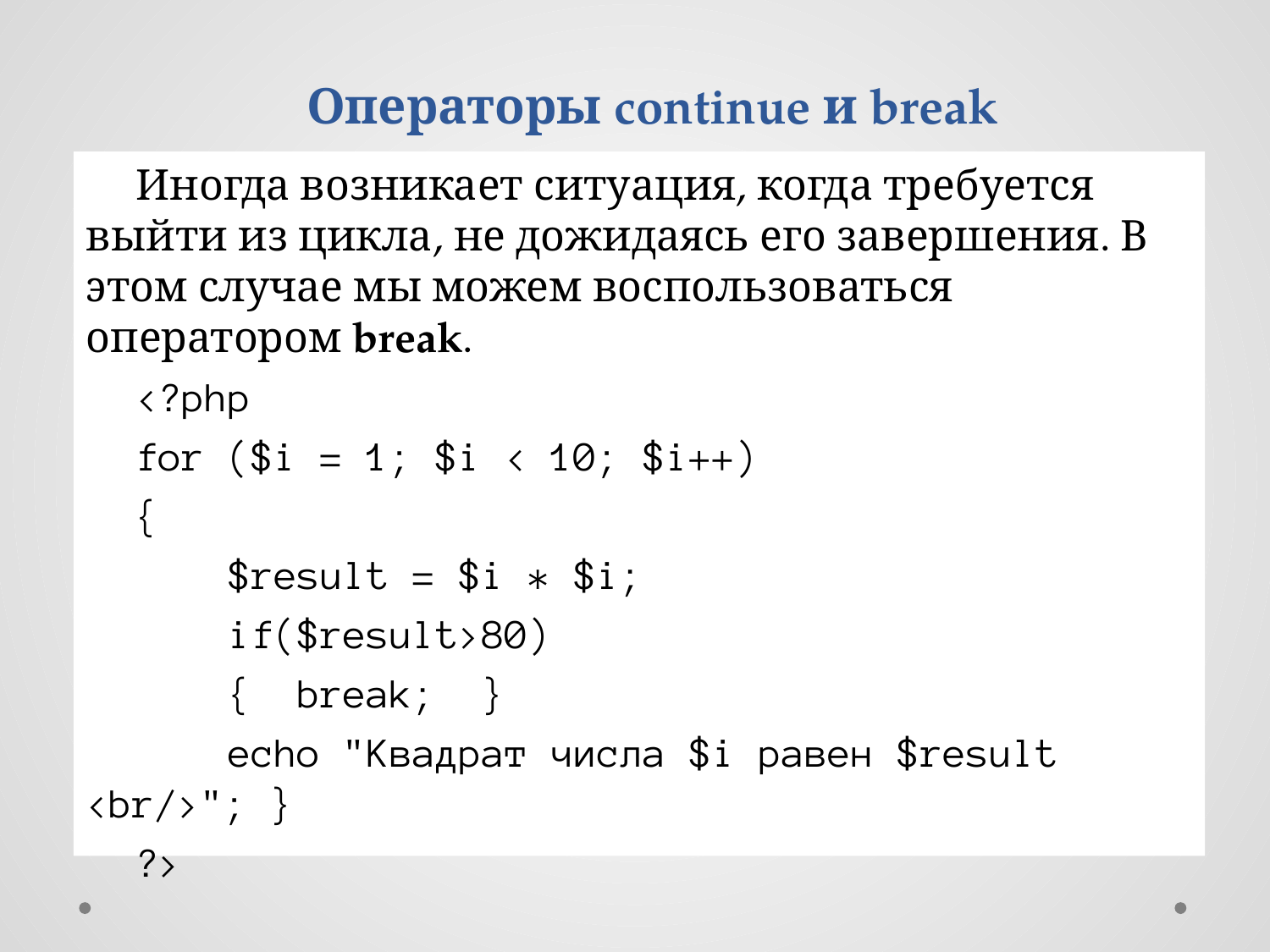

Операторы continue и break
Иногда возникает ситуация, когда требуется выйти из цикла, не дожидаясь его завершения. В этом случае мы можем воспользоваться оператором break.
<?php
for ($i = 1; $i < 10; $i++)
{
    $result = $i * $i;
    if($result>80)
    {  break;  }
    echo "Квадрат числа $i равен $result <br/>"; }
?>